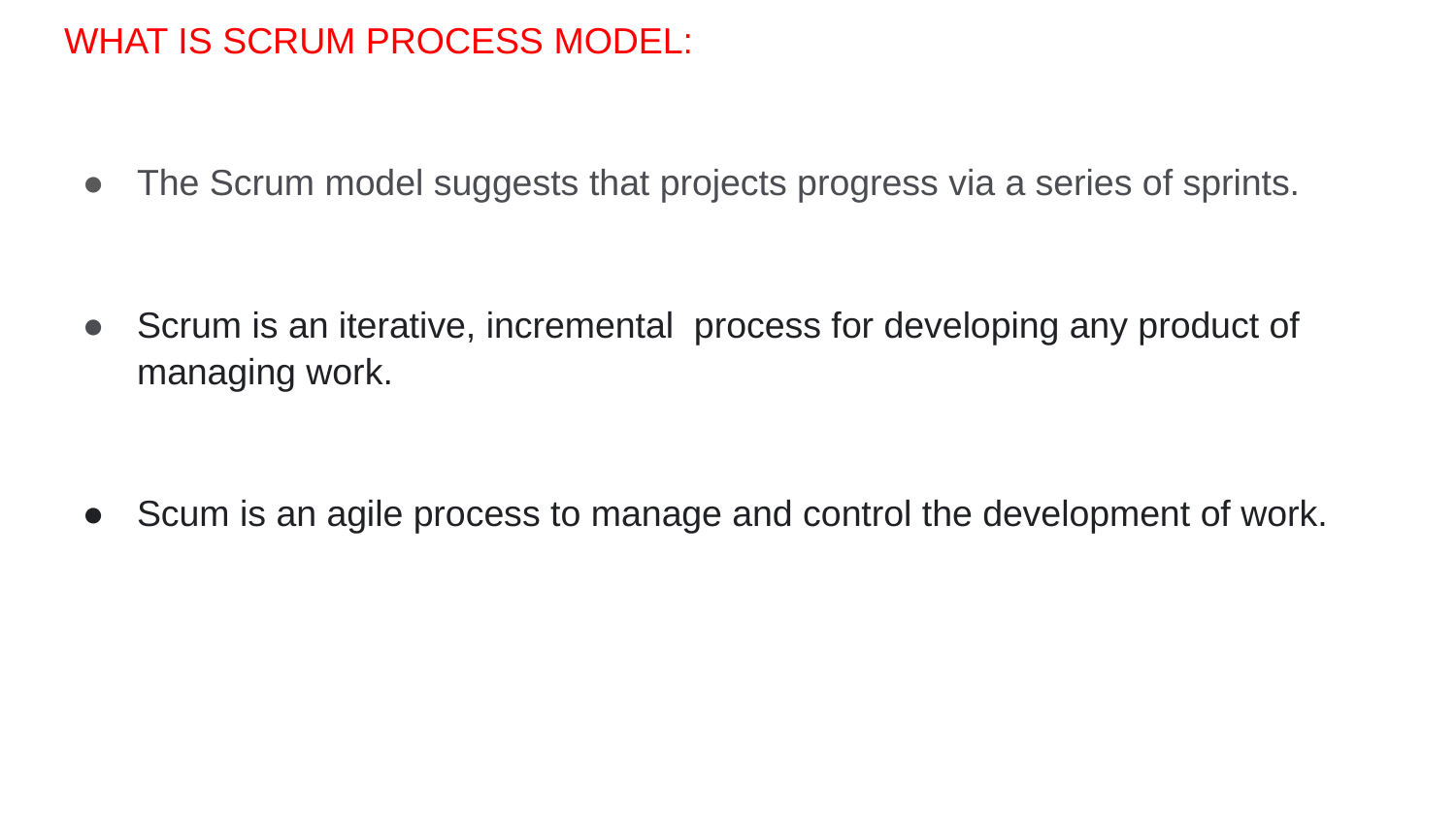

WHAT IS SCRUM PROCESS MODEL:

The Scrum model suggests that projects progress via a series of sprints.

Scrum is an iterative, incremental  process for developing any product of managing work.

Scum is an agile process to manage and control the development of work.